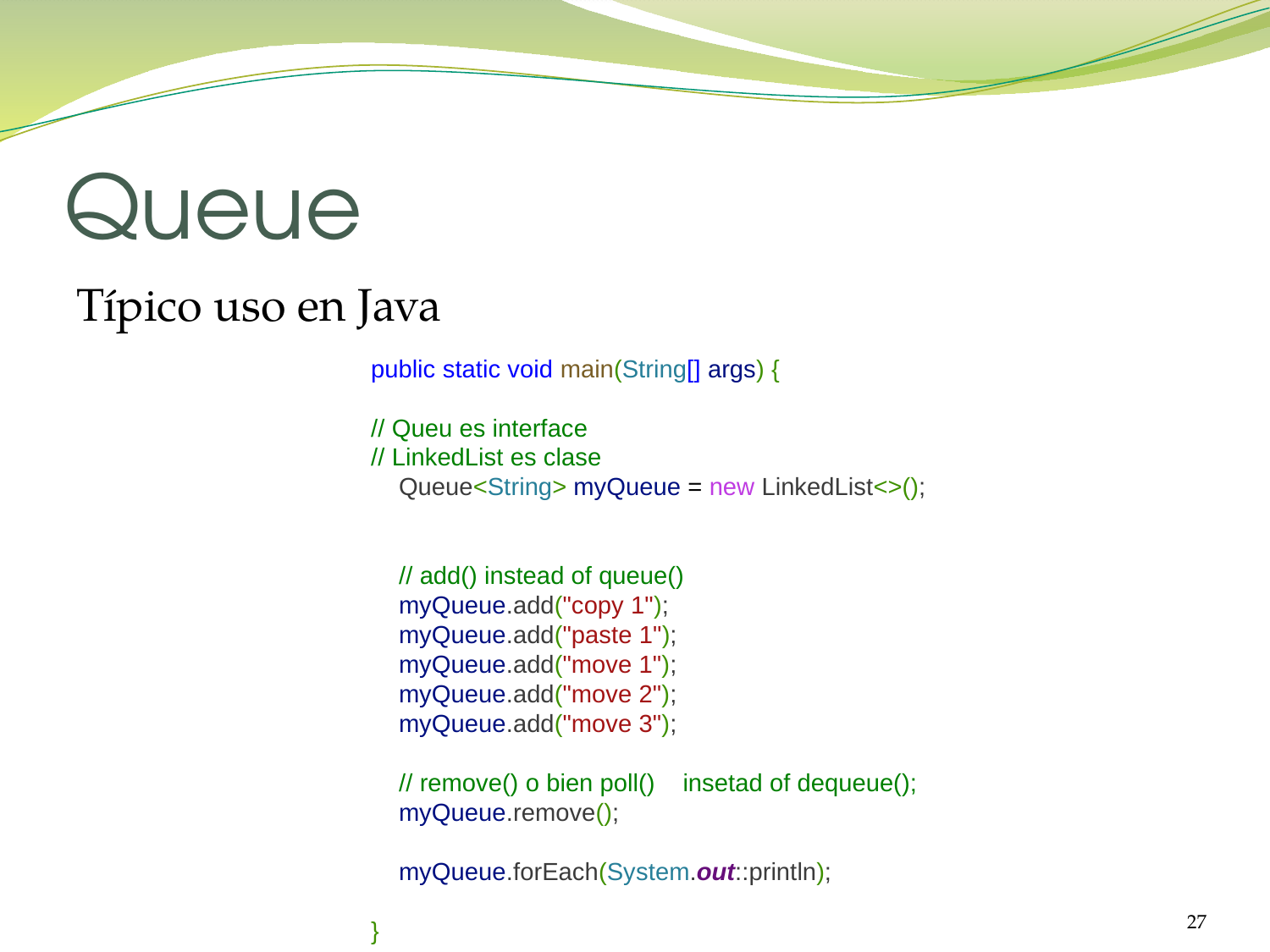

# Queue
Típico uso en Java

public static void main(String[] args) {
// Queu es interface
// LinkedList es clase
    Queue<String> myQueue = new LinkedList<>();
    // add() instead of queue()
    myQueue.add("copy 1");
    myQueue.add("paste 1");
    myQueue.add("move 1");
    myQueue.add("move 2");
    myQueue.add("move 3");
    // remove() o bien poll()    insetad of dequeue();
    myQueue.remove();
    myQueue.forEach(System.out::println);
}
27